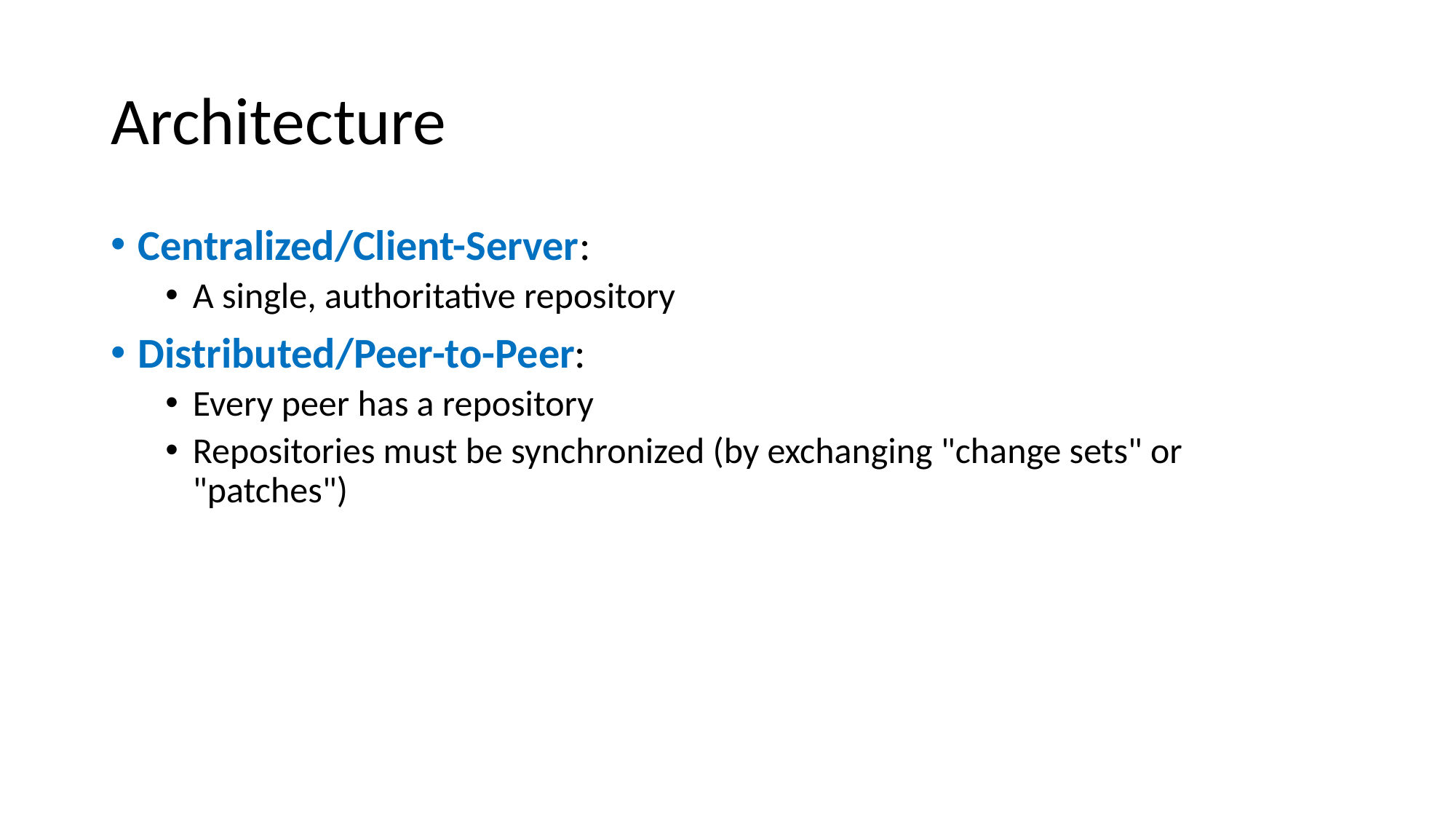

# Architecture
Centralized/Client-Server:
A single, authoritative repository
Distributed/Peer-to-Peer:
Every peer has a repository
Repositories must be synchronized (by exchanging "change sets" or "patches")